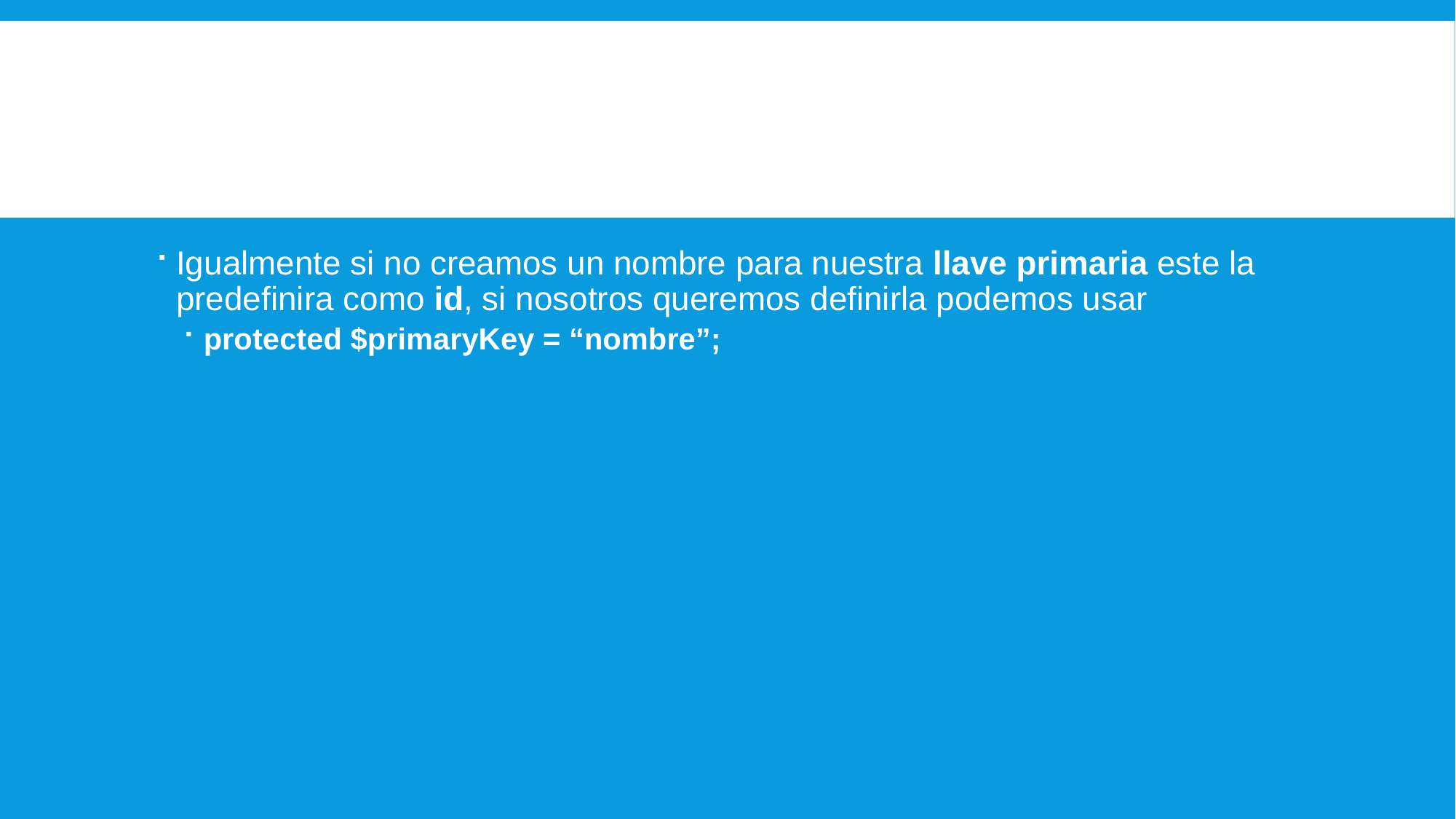

#
Igualmente si no creamos un nombre para nuestra llave primaria este la predefinira como id, si nosotros queremos definirla podemos usar
protected $primaryKey = “nombre”;